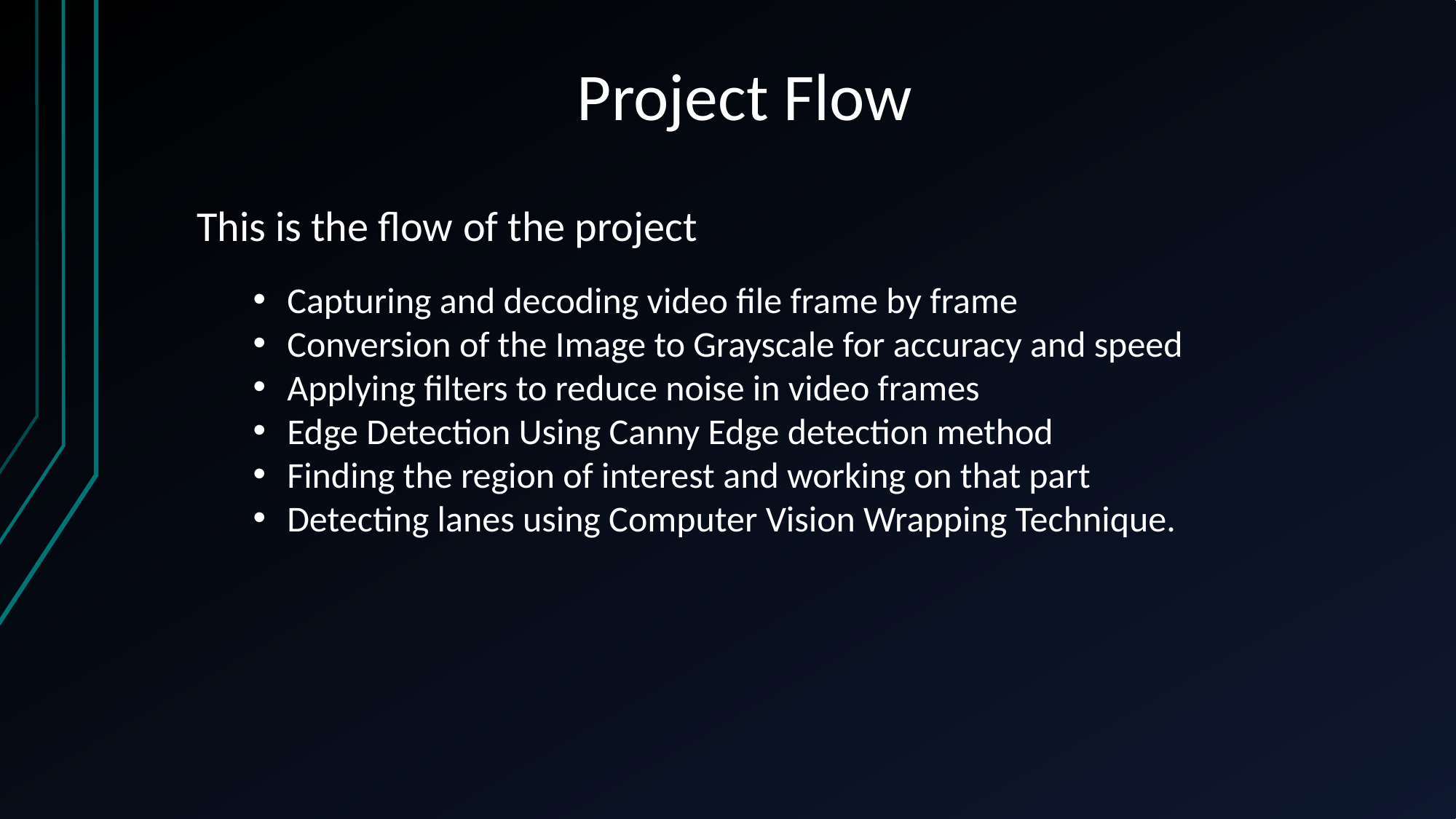

Project Flow
This is the flow of the project
 Capturing and decoding video file frame by frame
 Conversion of the Image to Grayscale for accuracy and speed
 Applying filters to reduce noise in video frames
 Edge Detection Using Canny Edge detection method
 Finding the region of interest and working on that part
 Detecting lanes using Computer Vision Wrapping Technique.